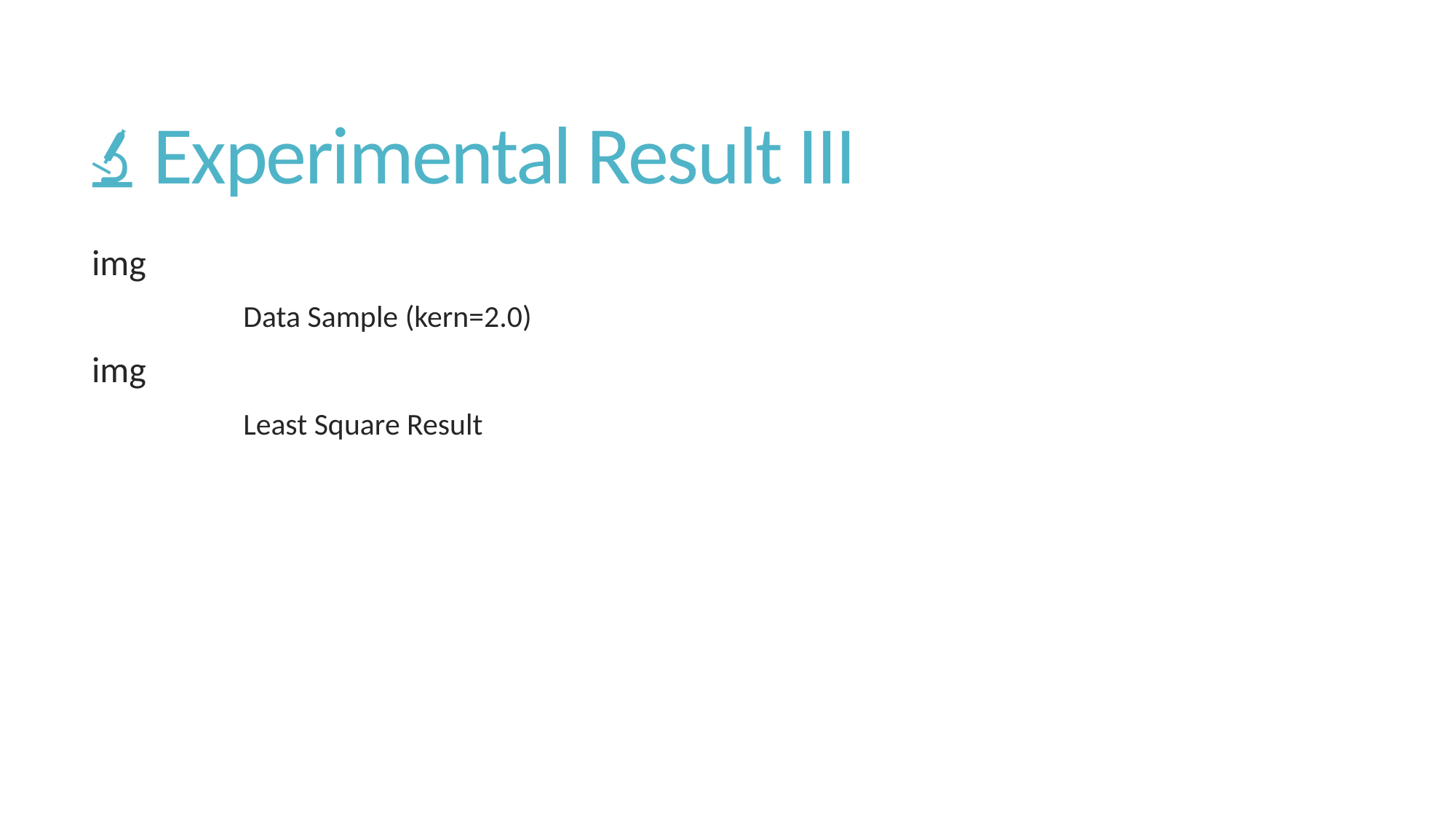

# 🔬 Experimental Result III
img
Data Sample (kern=2.0)
img
Least Square Result